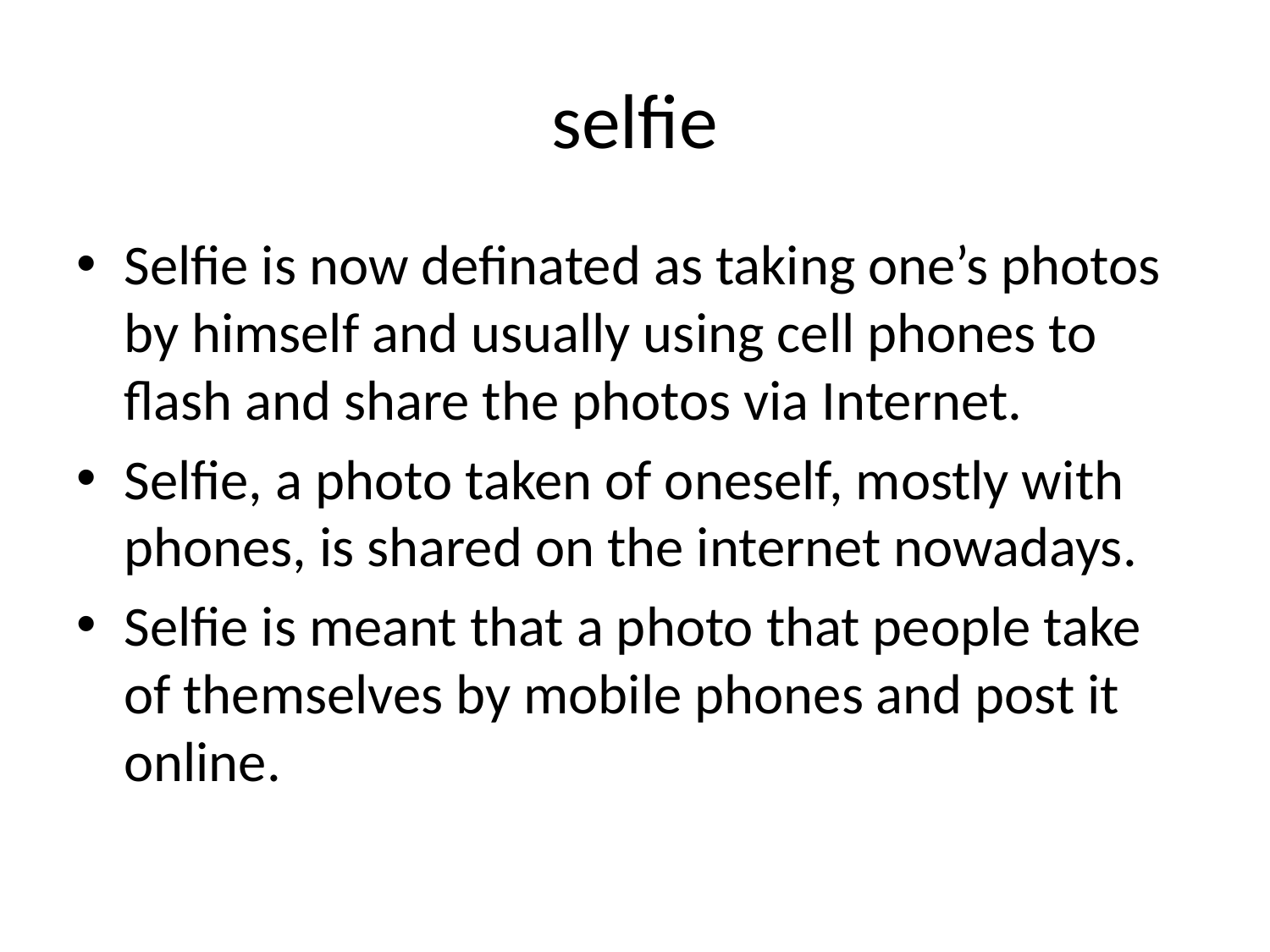

# selfie
Selfie is now definated as taking one’s photos by himself and usually using cell phones to flash and share the photos via Internet.
Selfie, a photo taken of oneself, mostly with phones, is shared on the internet nowadays.
Selfie is meant that a photo that people take of themselves by mobile phones and post it online.